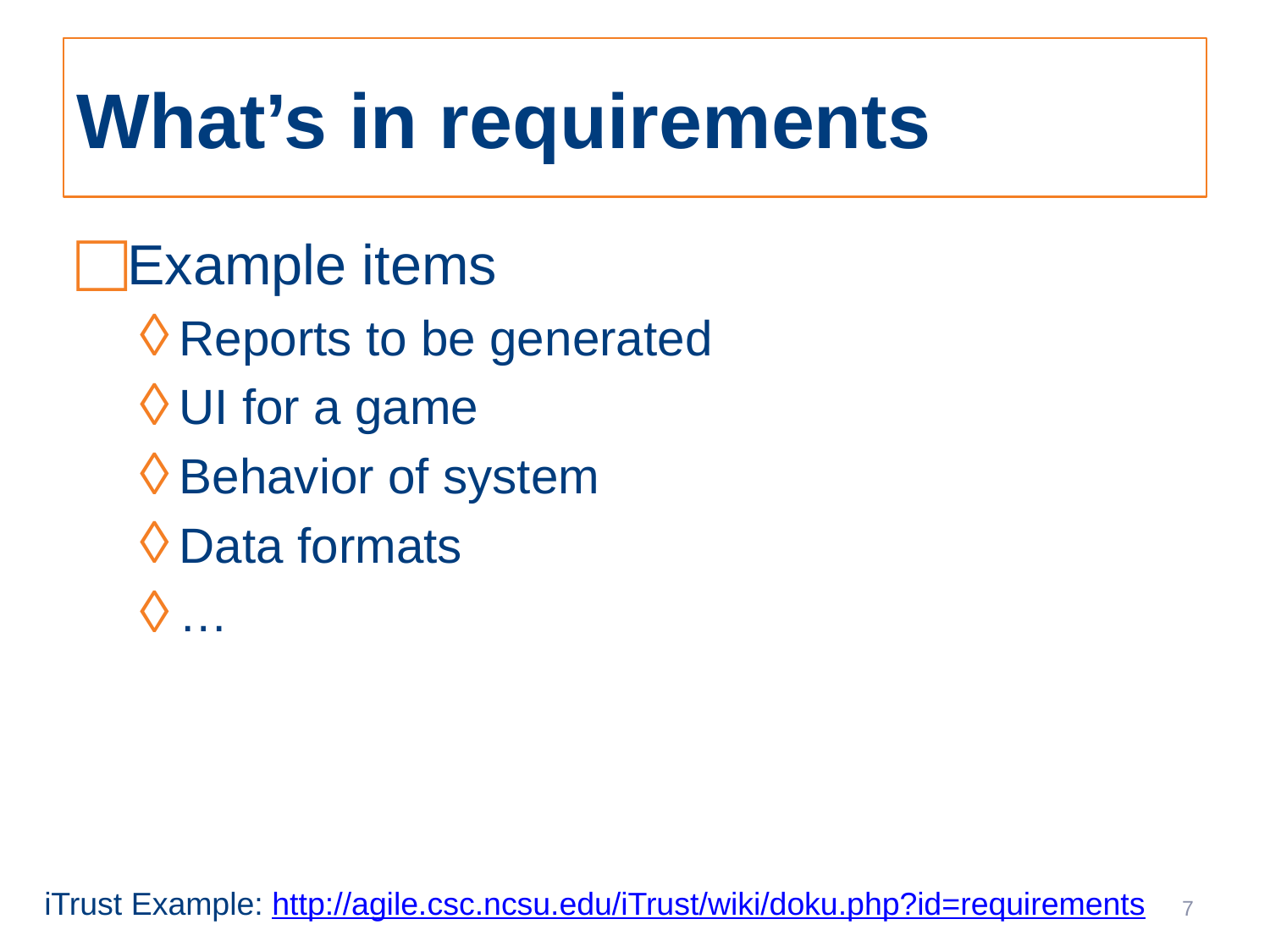

# What’s in requirements
Example items
Reports to be generated
UI for a game
Behavior of system
Data formats
…
iTrust Example: http://agile.csc.ncsu.edu/iTrust/wiki/doku.php?id=requirements
7